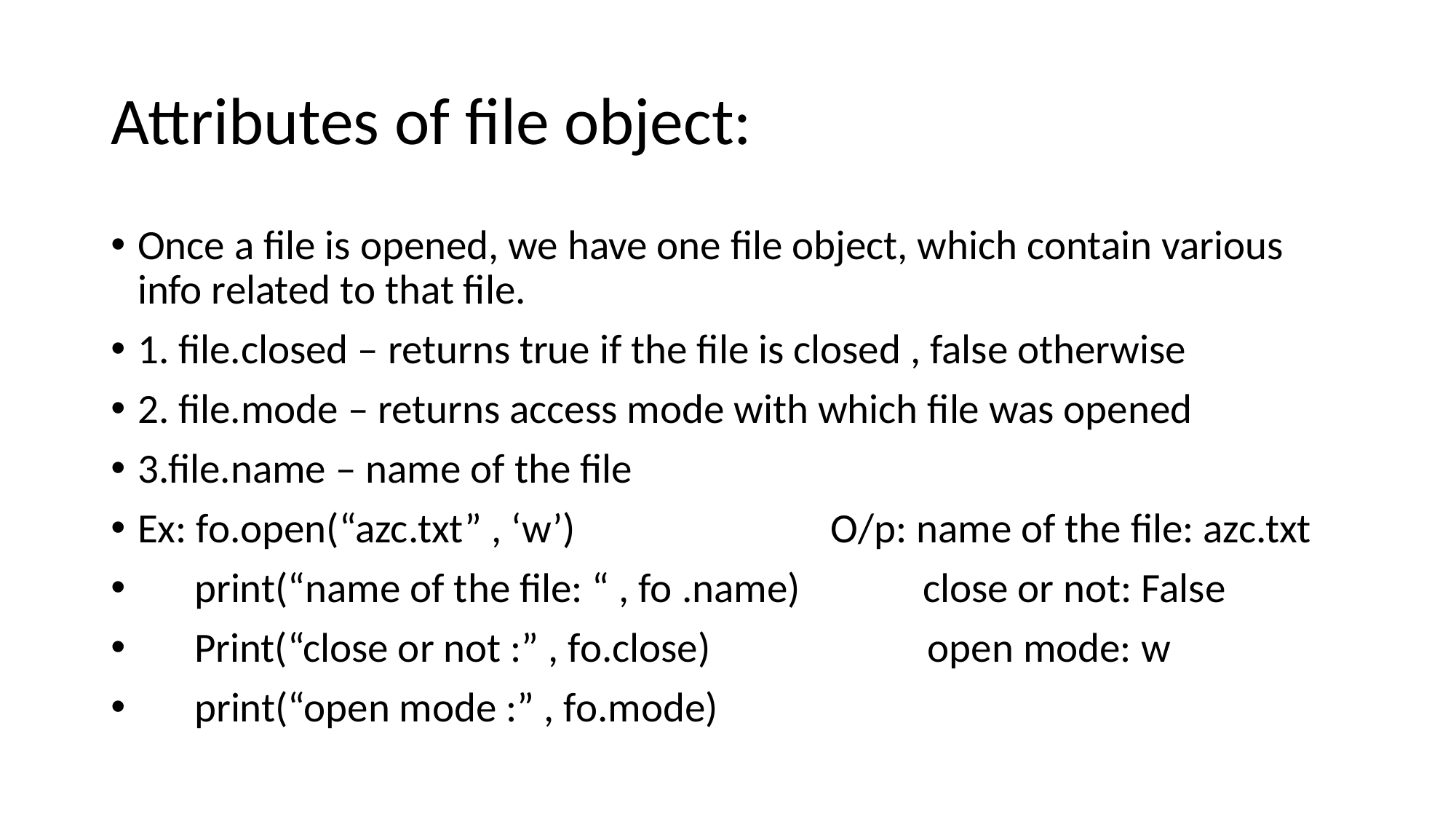

# Attributes of file object:
Once a file is opened, we have one file object, which contain various info related to that file.
1. file.closed – returns true if the file is closed , false otherwise
2. file.mode – returns access mode with which file was opened
3.file.name – name of the file
Ex: fo.open(“azc.txt” , ‘w’)                           O/p: name of the file: azc.txt
      print(“name of the file: “ , fo .name)             close or not: False
      Print(“close or not :” , fo.close)                       open mode: w
      print(“open mode :” , fo.mode)